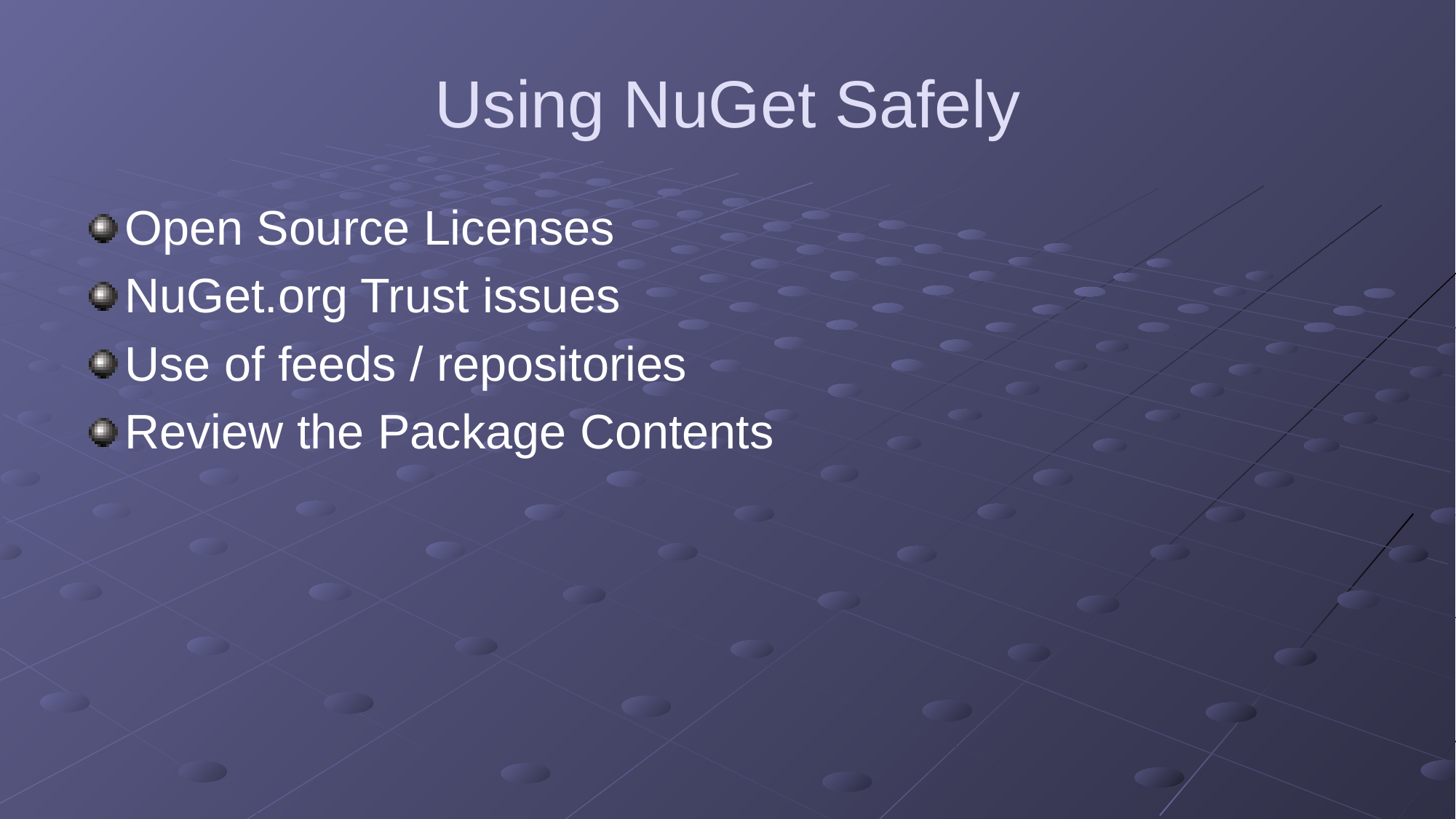

# Using NuGet Safely
Open Source Licenses
NuGet.org Trust issues
Use of feeds / repositories
Review the Package Contents